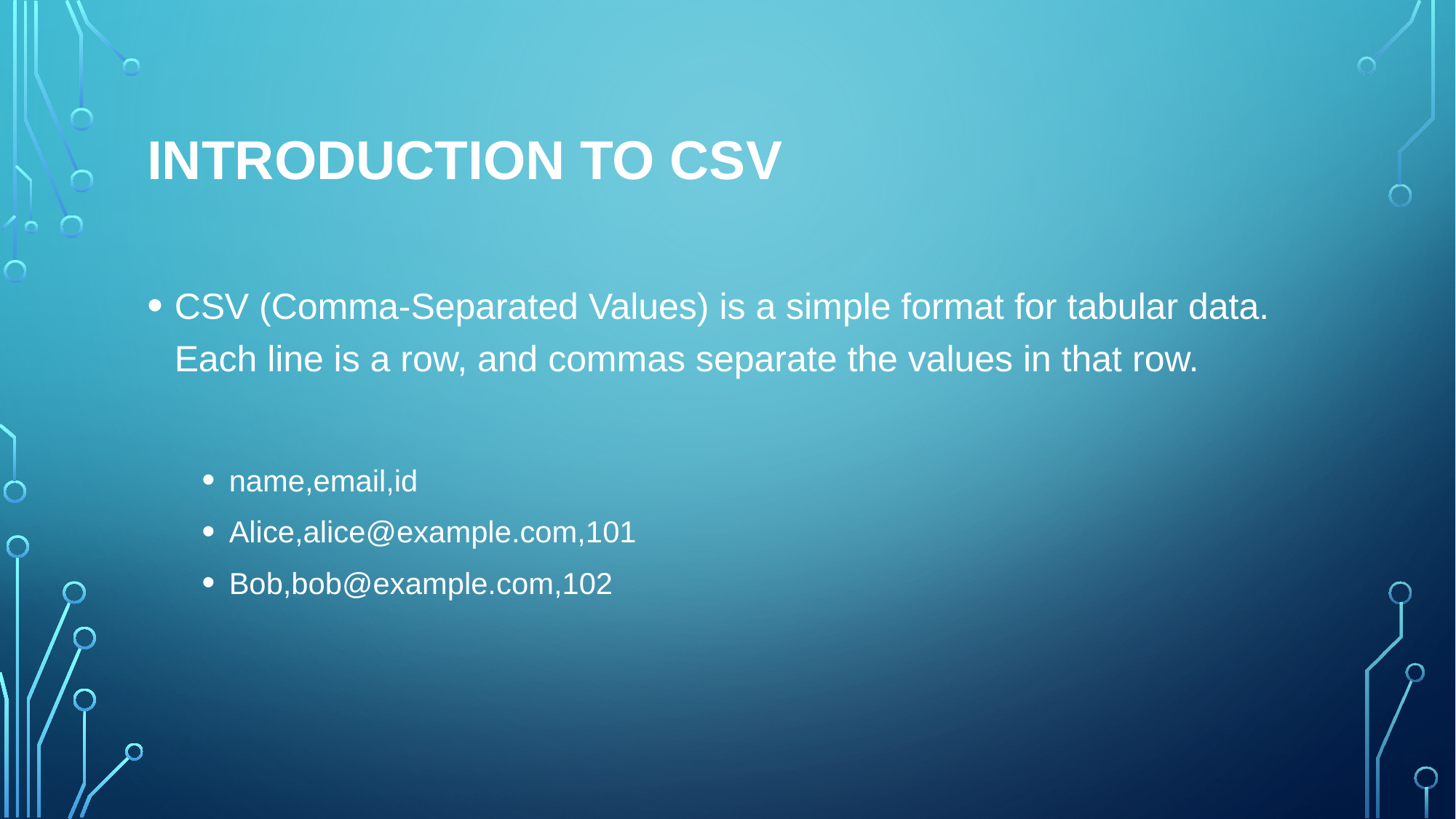

# Introduction to CSV
CSV (Comma-Separated Values) is a simple format for tabular data. Each line is a row, and commas separate the values in that row.

name,email,id
Alice,alice@example.com,101
Bob,bob@example.com,102